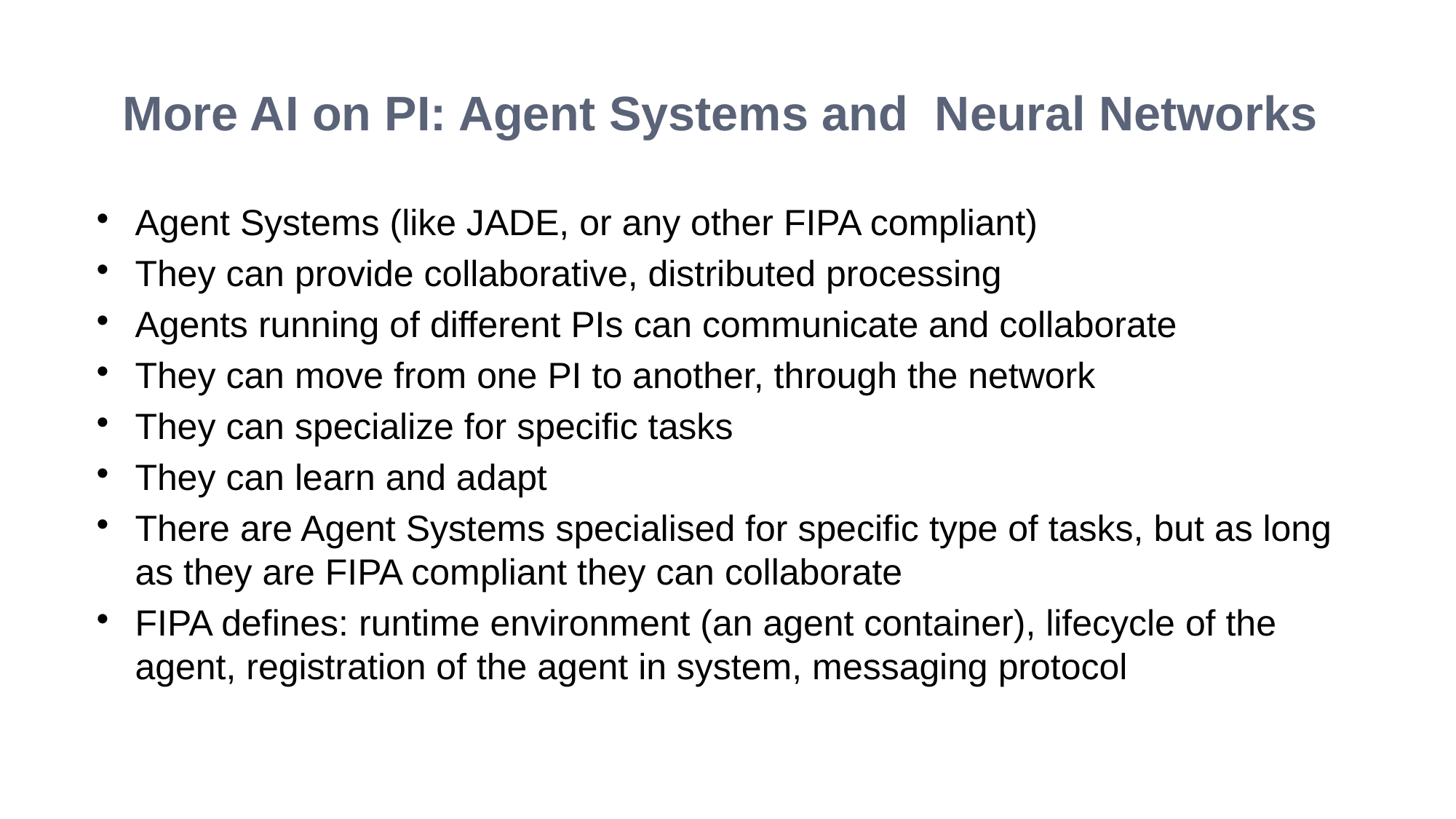

# More AI on PI: Agent Systems and  Neural Networks
Agent Systems (like JADE, or any other FIPA compliant)
They can provide collaborative, distributed processing
Agents running of different PIs can communicate and collaborate
They can move from one PI to another, through the network
They can specialize for specific tasks
They can learn and adapt
There are Agent Systems specialised for specific type of tasks, but as long as they are FIPA compliant they can collaborate
FIPA defines: runtime environment (an agent container), lifecycle of the agent, registration of the agent in system, messaging protocol